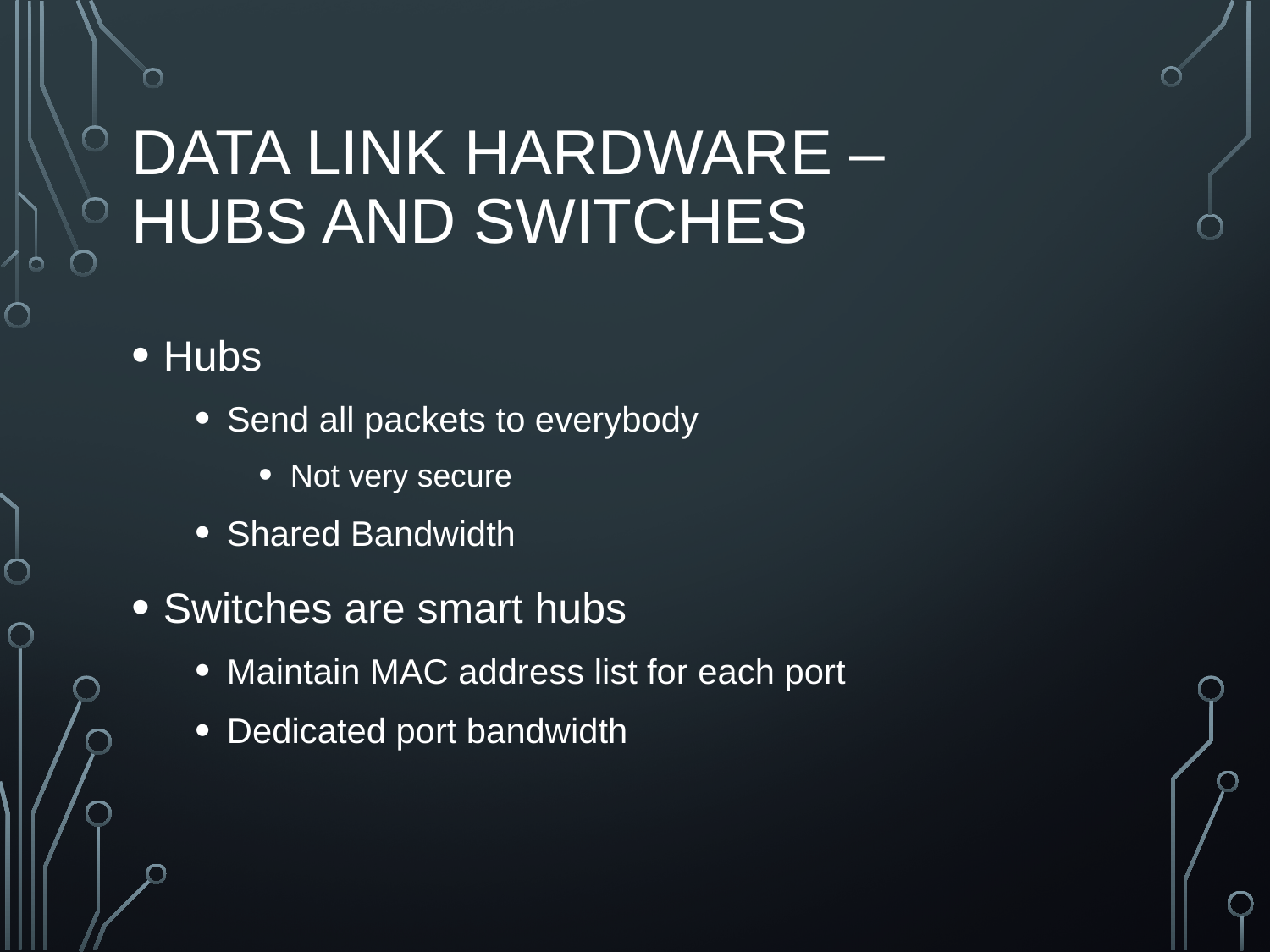

# Data Link Hardware – Hubs and Switches
Hubs
Send all packets to everybody
Not very secure
Shared Bandwidth
Switches are smart hubs
Maintain MAC address list for each port
Dedicated port bandwidth